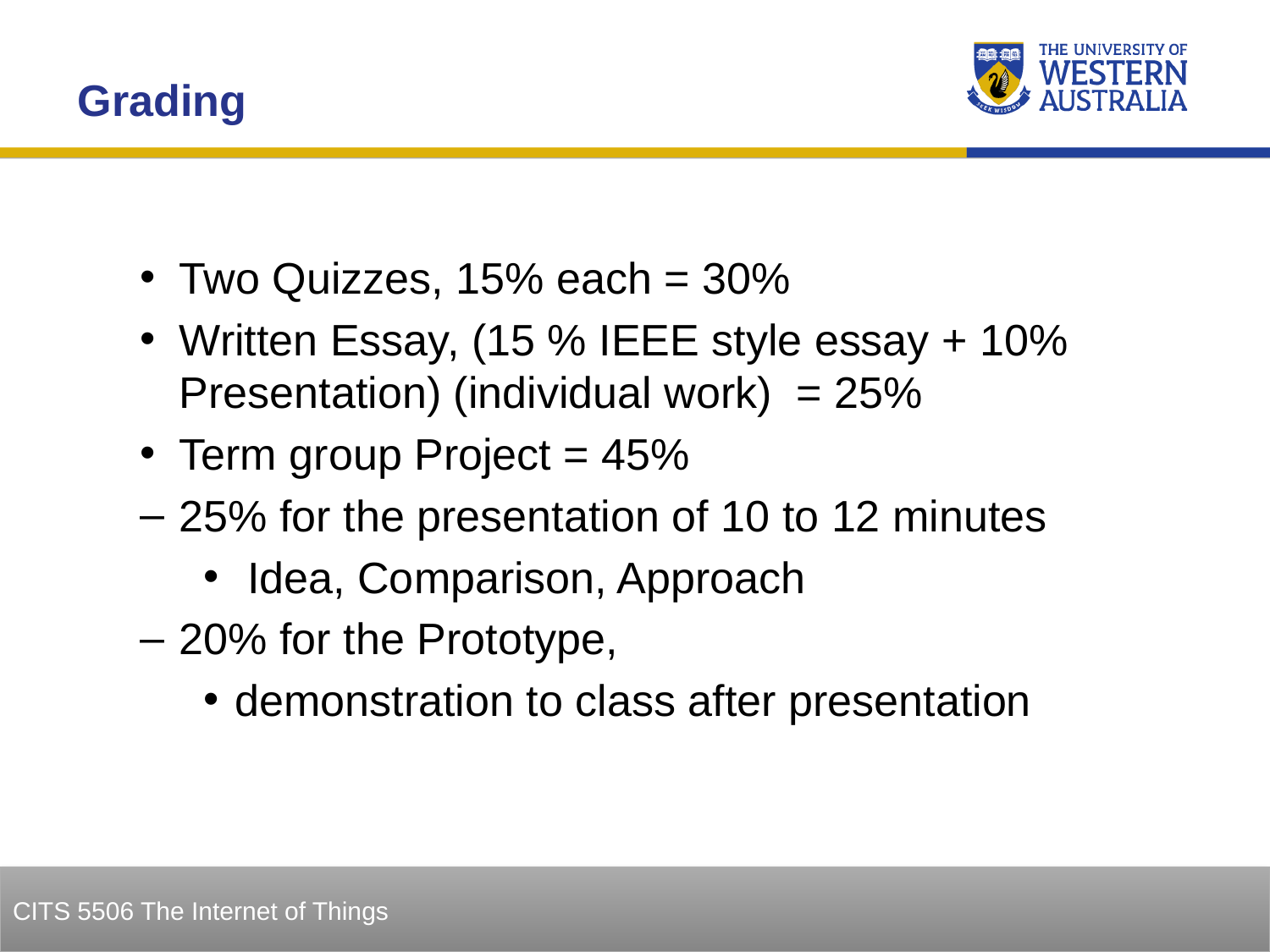

Grading

Two Quizzes, 15% each = 30%
Written Essay, (15 % IEEE style essay + 10% Presentation) (individual work)  = 25%
Term group Project = 45%
25% for the presentation of 10 to 12 minutes
 Idea, Comparison, Approach
20% for the Prototype,
demonstration to class after presentation

8